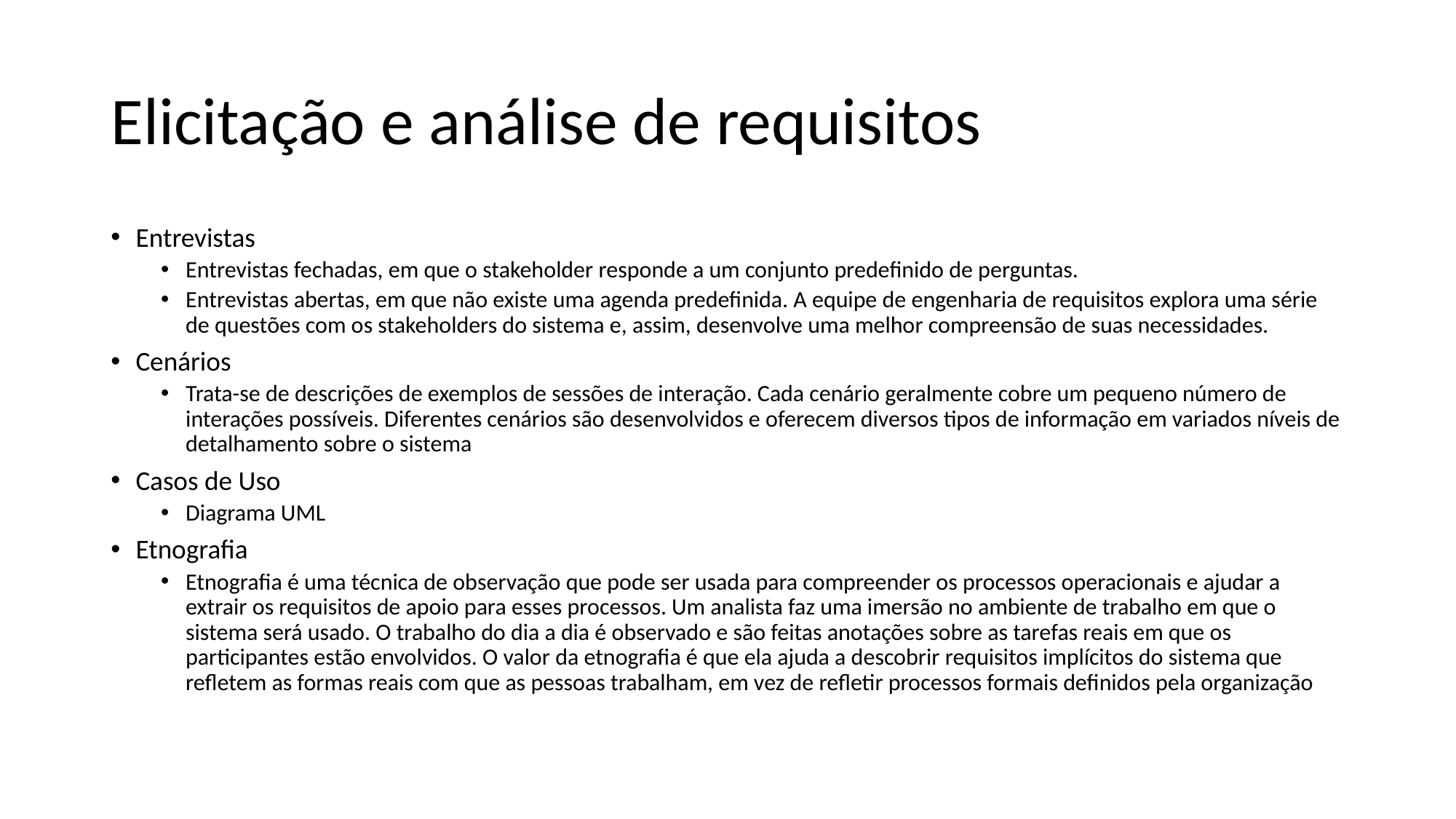

# Elicitação e análise de requisitos
Entrevistas
Entrevistas fechadas, em que o stakeholder responde a um conjunto predefinido de perguntas.
Entrevistas abertas, em que não existe uma agenda predefinida. A equipe de engenharia de requisitos explora uma série de questões com os stakeholders do sistema e, assim, desenvolve uma melhor compreensão de suas necessidades.
Cenários
Trata-se de descrições de exemplos de sessões de interação. Cada cenário geralmente cobre um pequeno número de interações possíveis. Diferentes cenários são desenvolvidos e oferecem diversos tipos de informação em variados níveis de detalhamento sobre o sistema
Casos de Uso
Diagrama UML
Etnografia
Etnografia é uma técnica de observação que pode ser usada para compreender os processos operacionais e ajudar a extrair os requisitos de apoio para esses processos. Um analista faz uma imersão no ambiente de trabalho em que o sistema será usado. O trabalho do dia a dia é observado e são feitas anotações sobre as tarefas reais em que os participantes estão envolvidos. O valor da etnografia é que ela ajuda a descobrir requisitos implícitos do sistema que refletem as formas reais com que as pessoas trabalham, em vez de refletir processos formais definidos pela organização